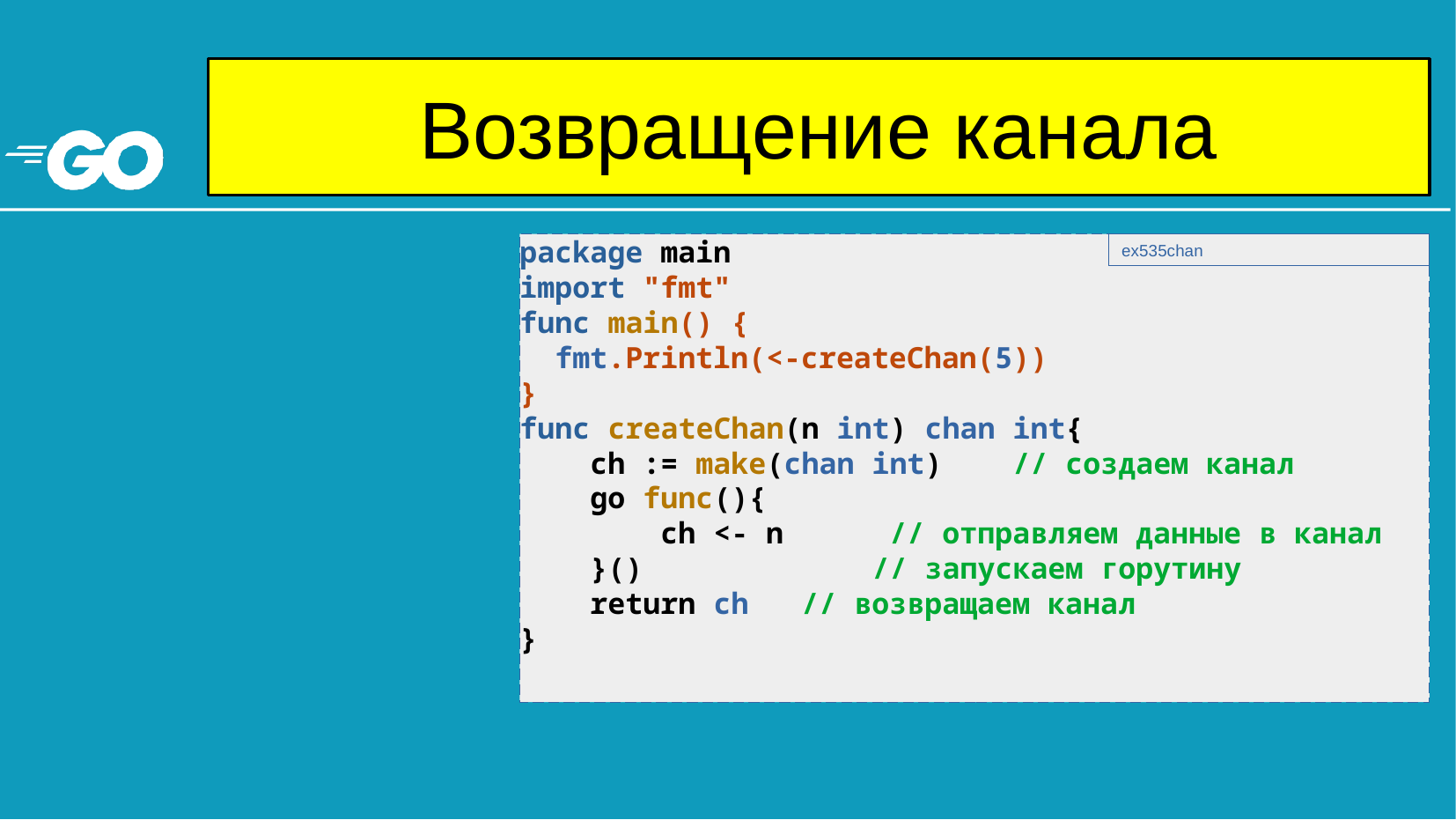

# Возвращение канала
package main
import "fmt"
func main() {
  fmt.Println(<-createChan(5))
}
func createChan(n int) chan int{
    ch := make(chan int)    // создаем канал
    go func(){
        ch <- n      // отправляем данные в канал
    }()             // запускаем горутину
    return ch   // возвращаем канал
}

ex535chan